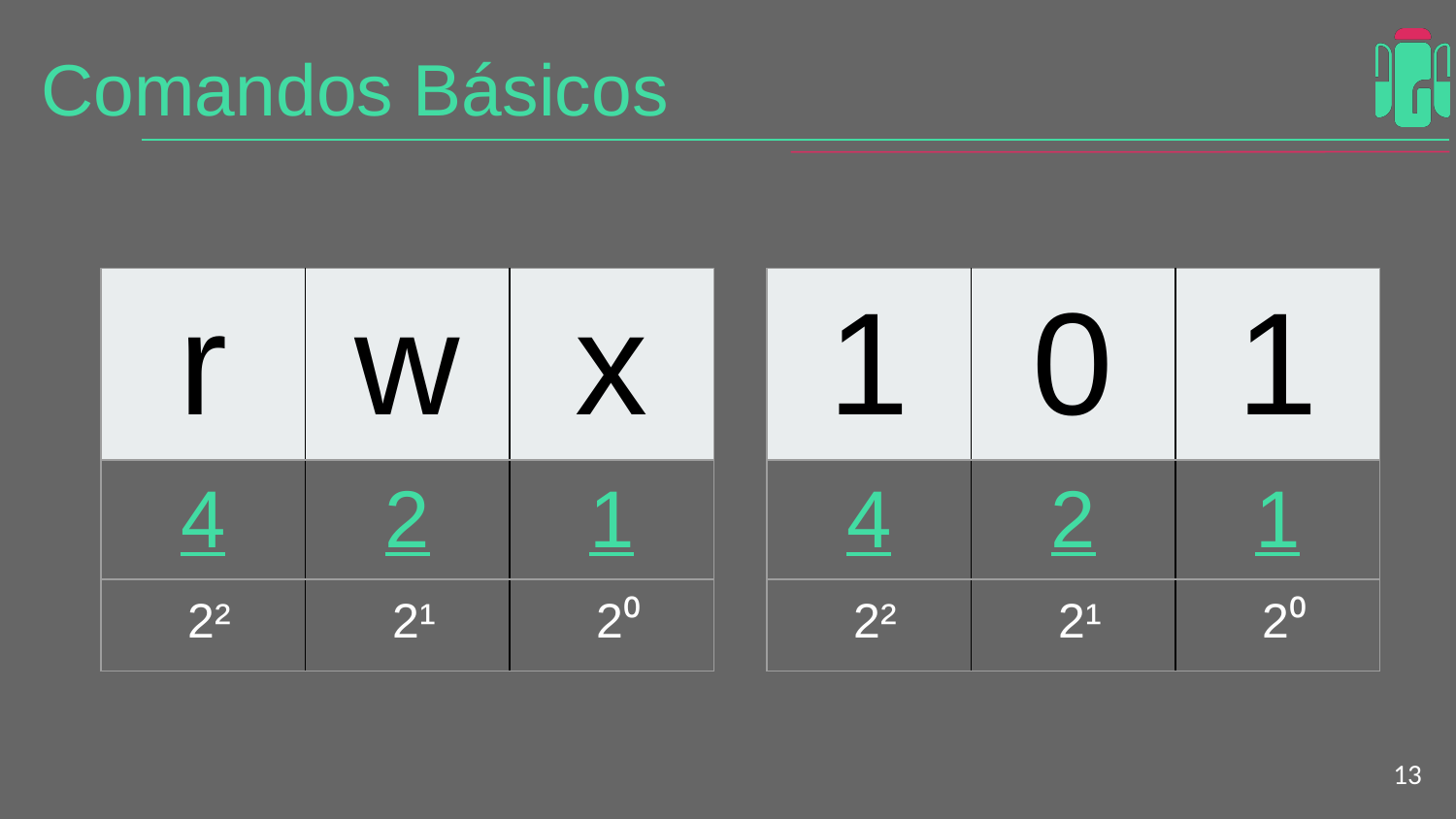

# Comandos Básicos
| r | w | x |
| --- | --- | --- |
| 4 | 2 | 1 |
| 2² | 2¹ | 2⁰ |
| 1 | 0 | 1 |
| --- | --- | --- |
| 4 | 2 | 1 |
| 2² | 2¹ | 2⁰ |
13